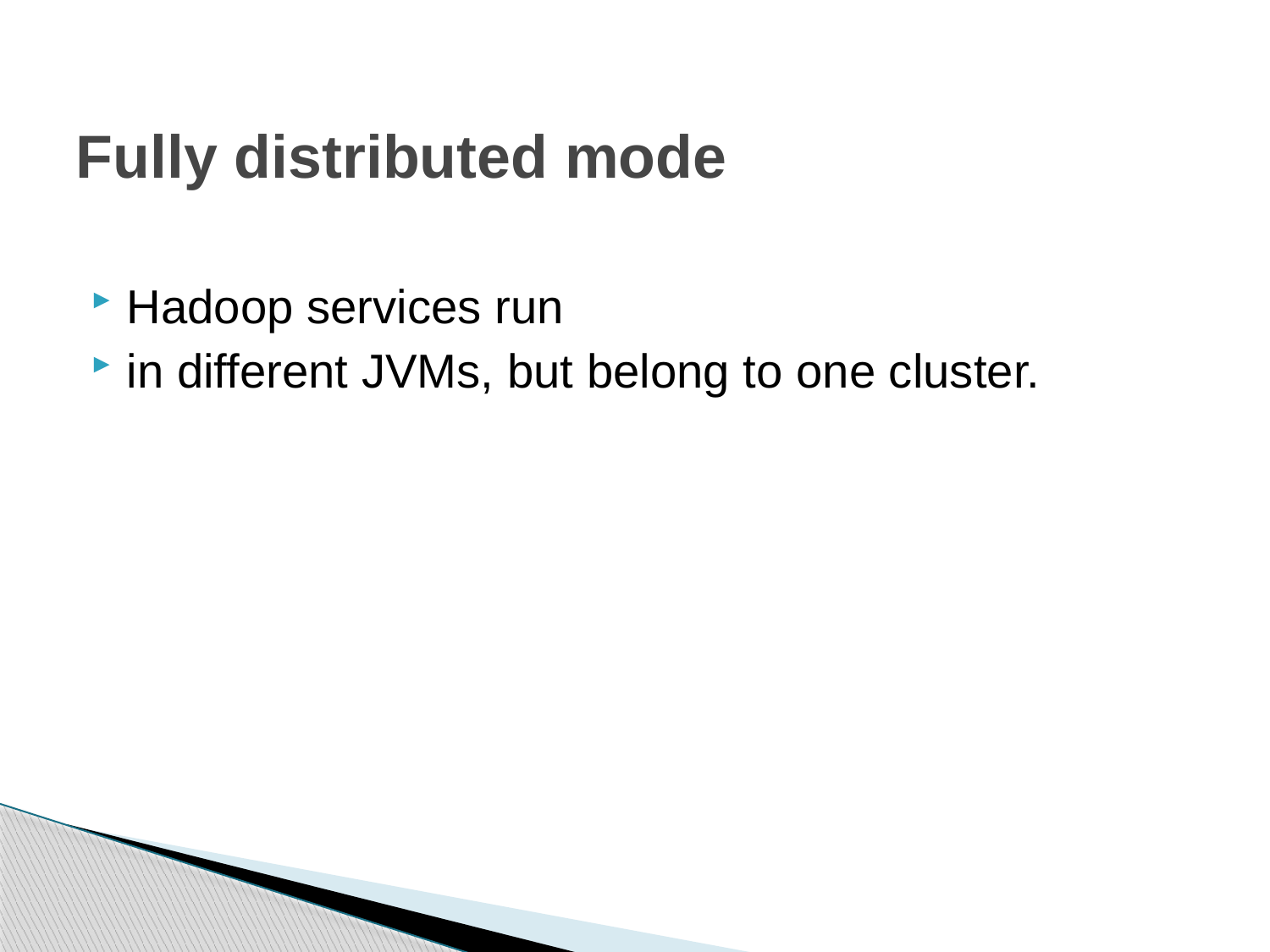

# Fully distributed mode

Hadoop services run
in different JVMs, but belong to one cluster.